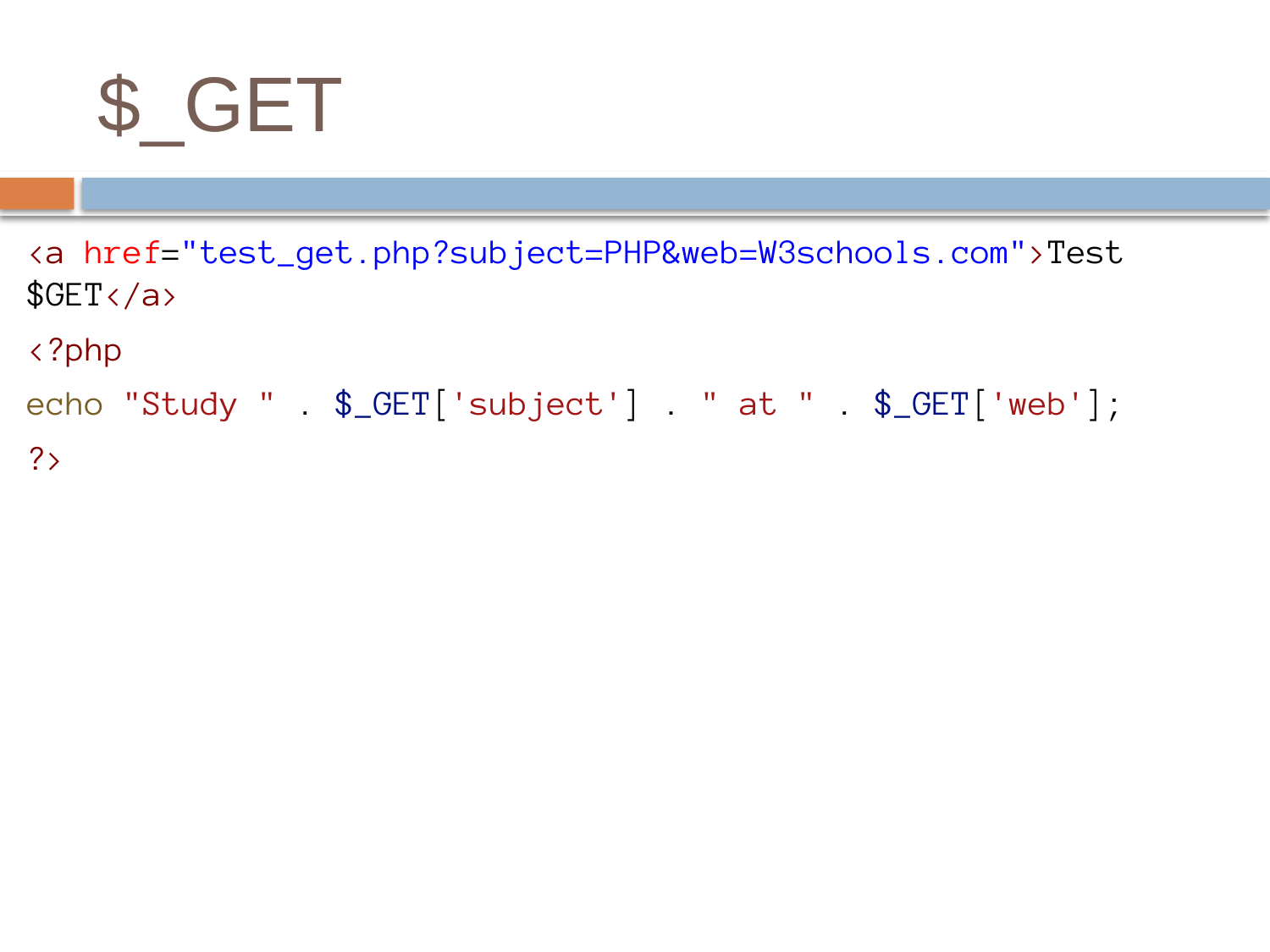

# $_GET
<a href="test_get.php?subject=PHP&web=W3schools.com">Test $GET</a>
<?php
echo "Study " . $_GET['subject'] . " at " . $_GET['web'];
?>